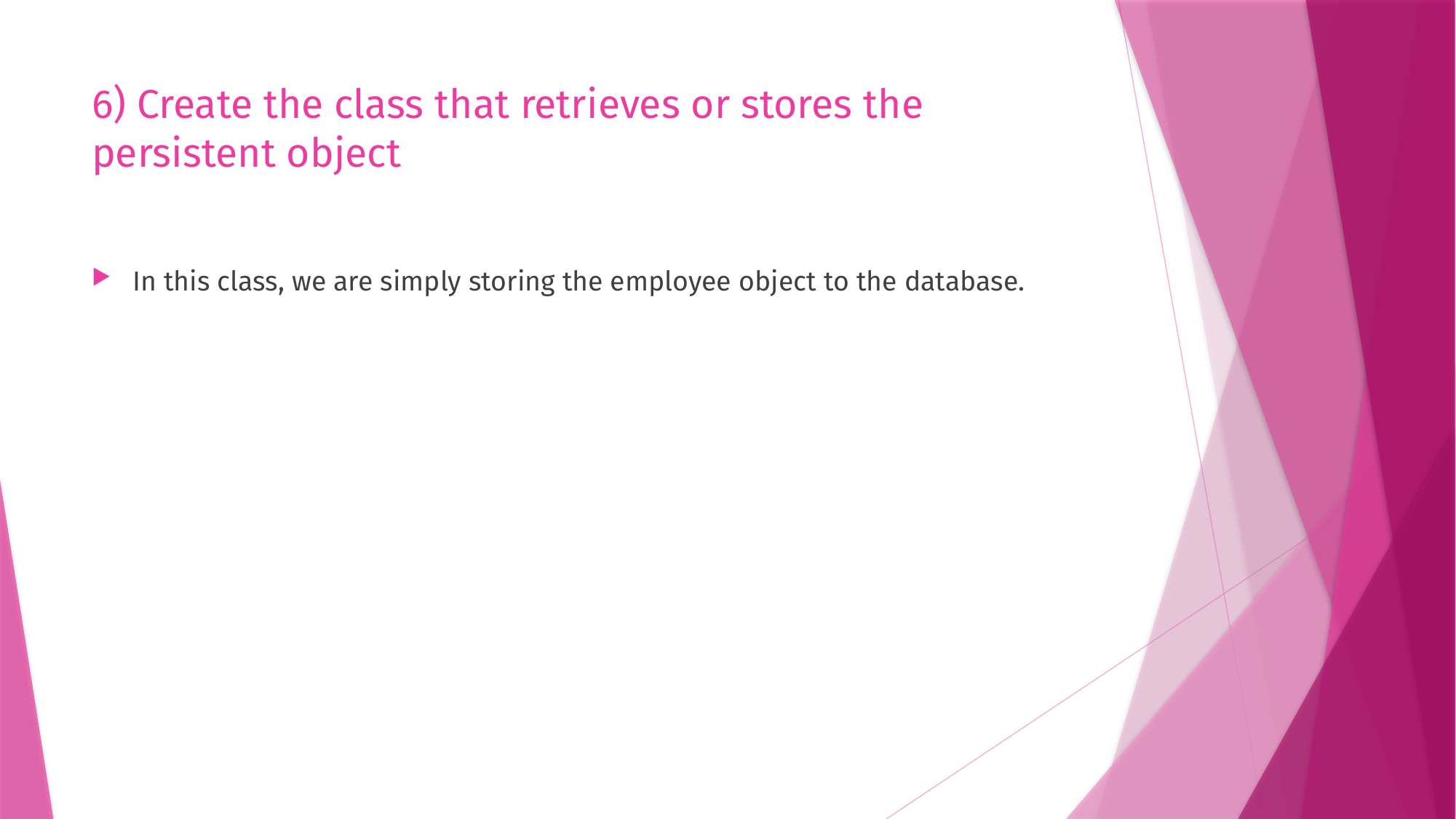

# 6) Create the class that retrieves or stores the persistent object
In this class, we are simply storing the employee object to the database.